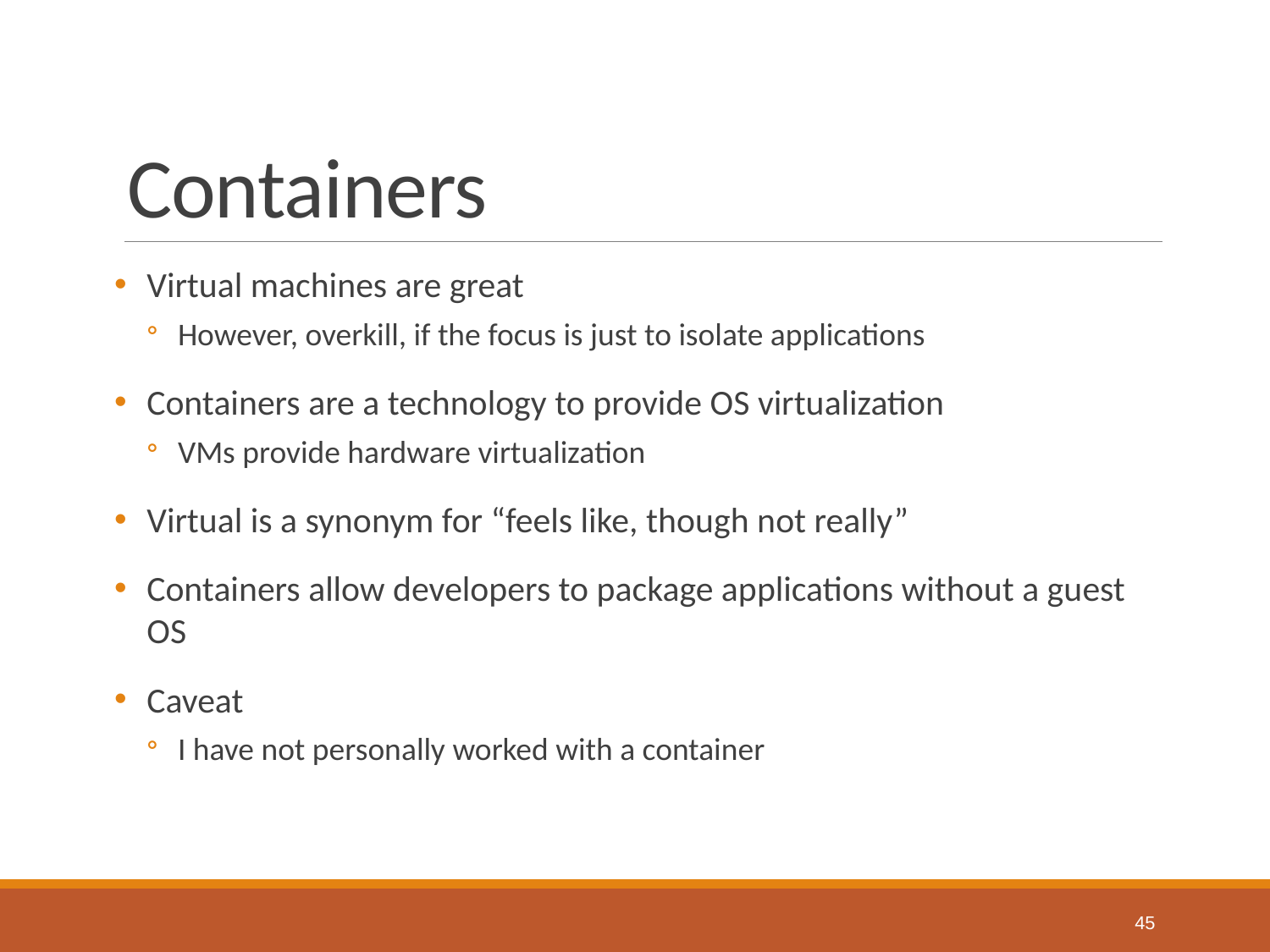

# Containers
Virtual machines are great
However, overkill, if the focus is just to isolate applications
Containers are a technology to provide OS virtualization
VMs provide hardware virtualization
Virtual is a synonym for “feels like, though not really”
Containers allow developers to package applications without a guest OS
Caveat
I have not personally worked with a container
45